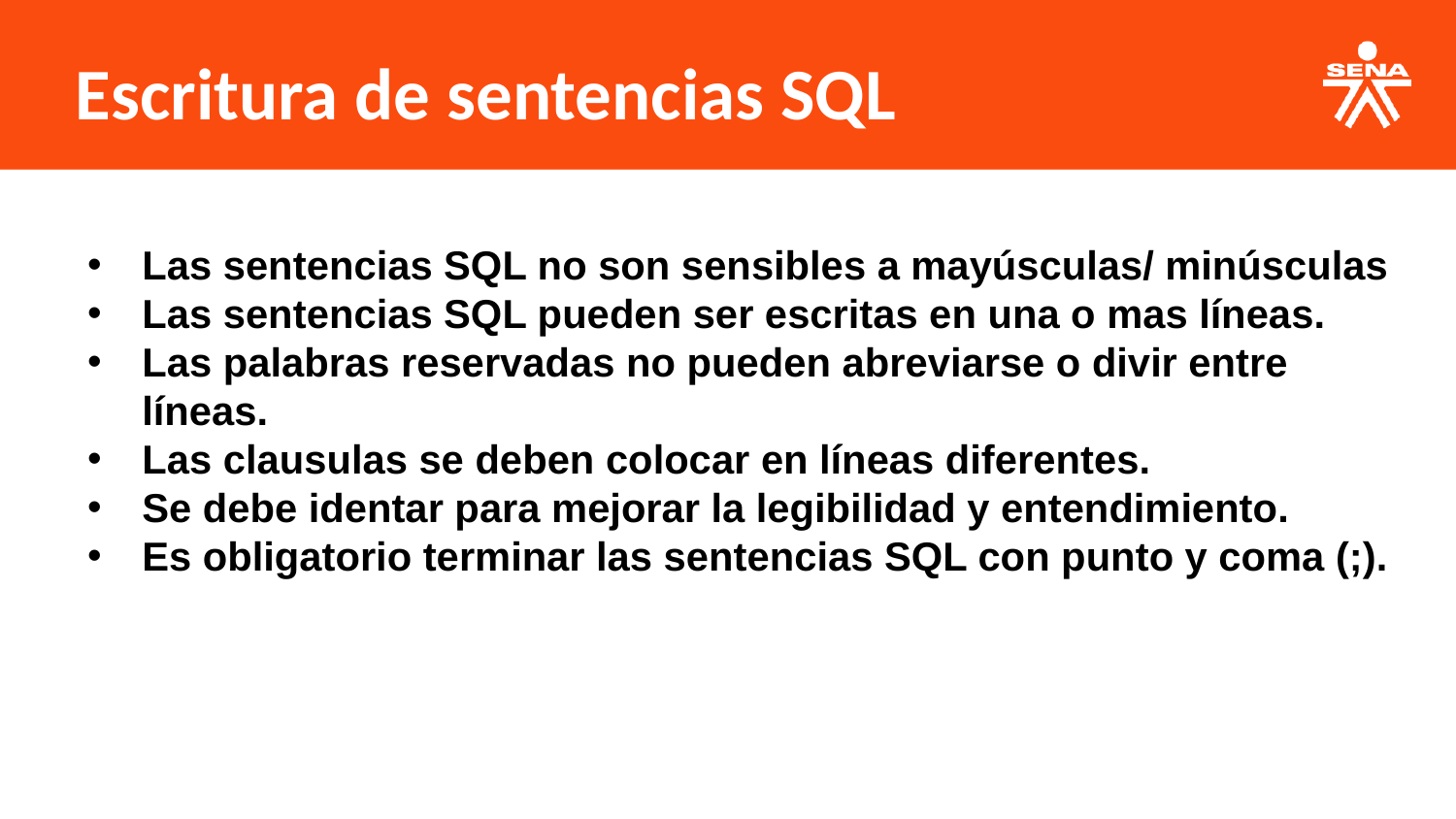

Escritura de sentencias SQL

Las sentencias SQL no son sensibles a mayúsculas/ minúsculas
Las sentencias SQL pueden ser escritas en una o mas líneas.
Las palabras reservadas no pueden abreviarse o divir entre líneas.
Las clausulas se deben colocar en líneas diferentes.
Se debe identar para mejorar la legibilidad y entendimiento.
Es obligatorio terminar las sentencias SQL con punto y coma (;).